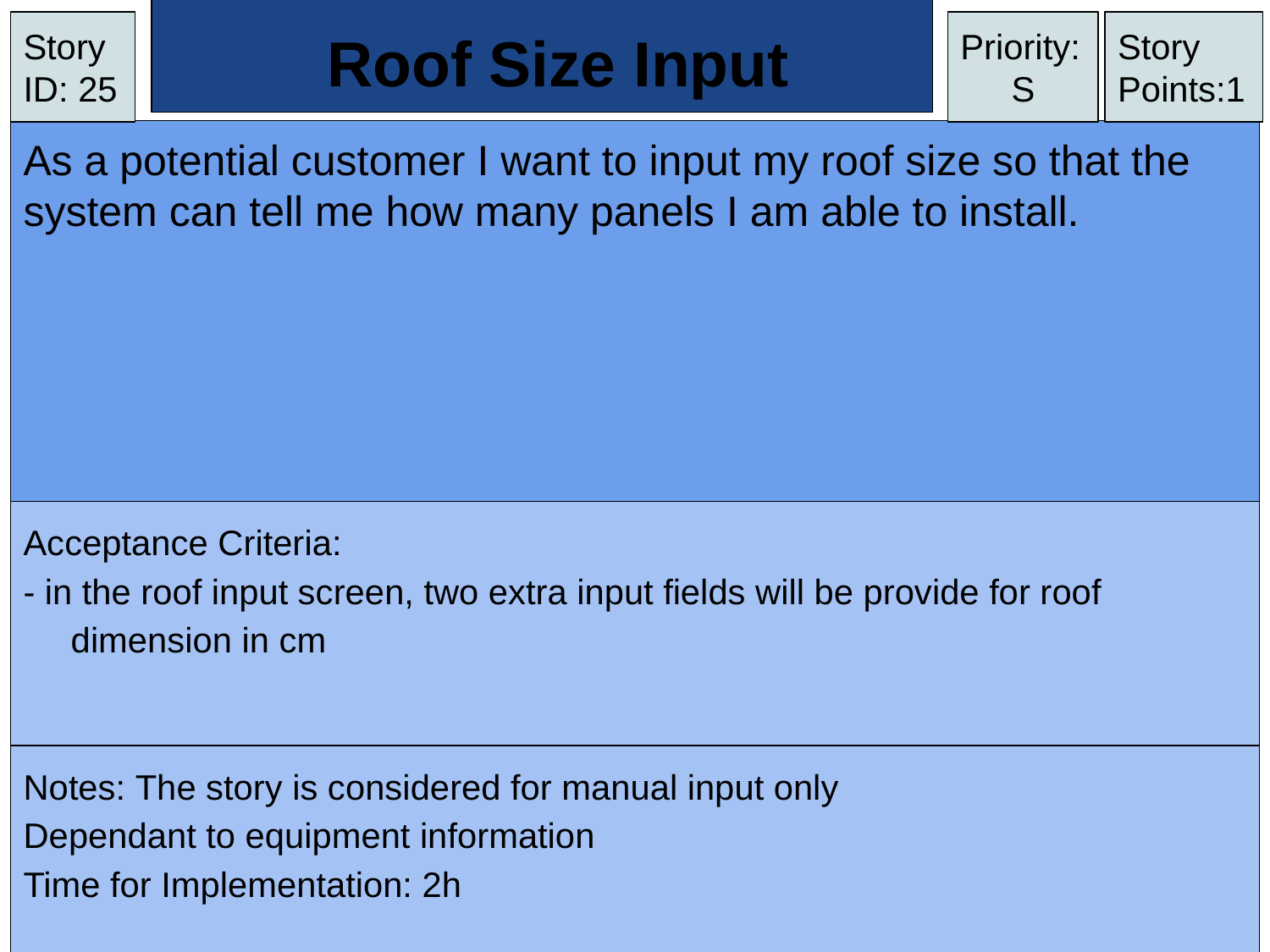

# Roof Size Input
Story ID: 25
Priority:
S
Story Points:1

As a potential customer I want to input my roof size so that the system can tell me how many panels I am able to install.
Acceptance Criteria:
- in the roof input screen, two extra input fields will be provide for roof dimension in cm

Notes: The story is considered for manual input only
Dependant to equipment information
Time for Implementation: 2h